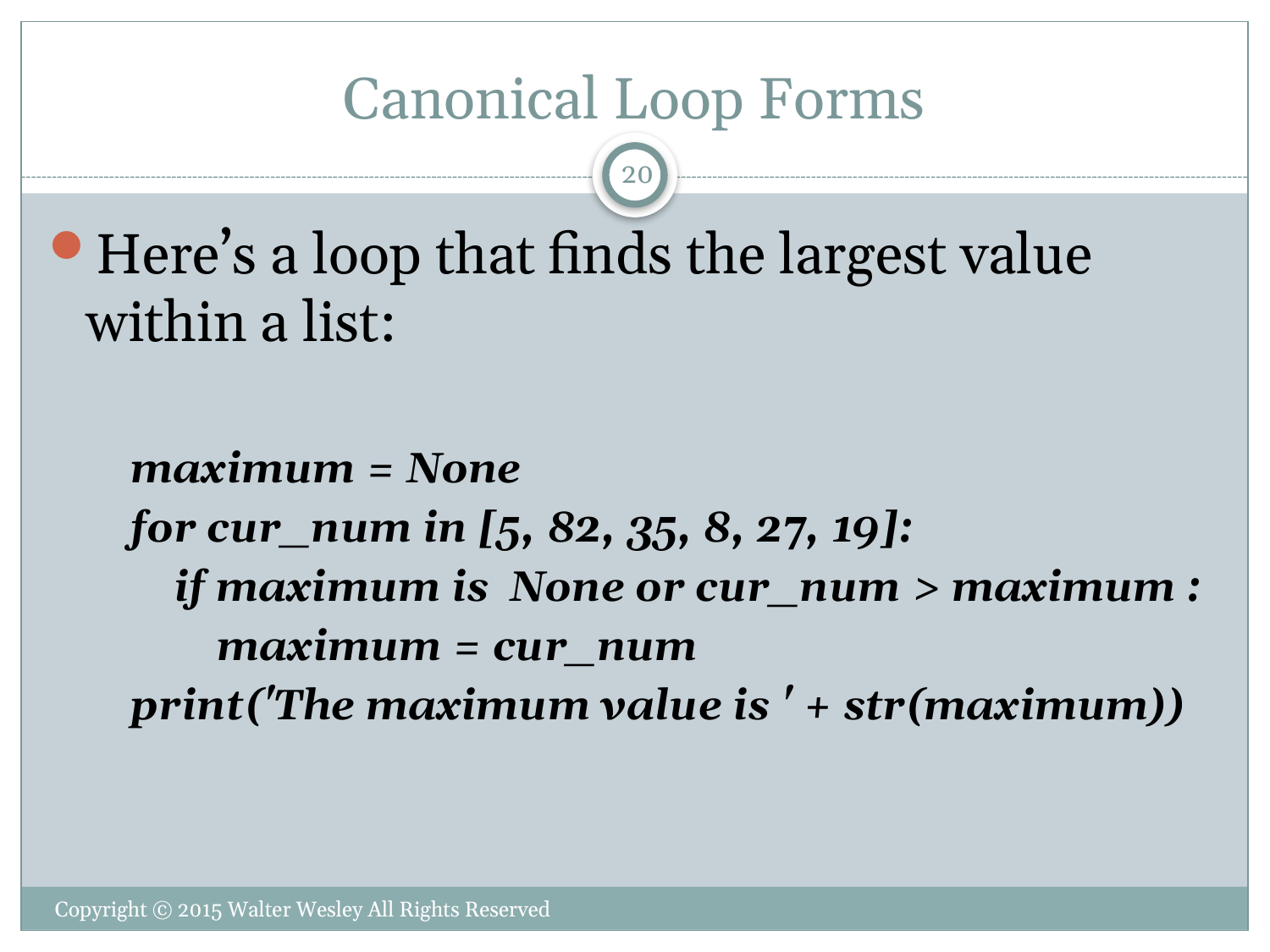

# Canonical Loop Forms
20
Here’s a loop that finds the largest value within a list:

maximum = None
for cur_num in [5, 82, 35, 8, 27, 19]:
    if maximum is  None or cur_num > maximum :
        maximum = cur_num
print('The maximum value is ' + str(maximum))

Copyright © 2015 Walter Wesley All Rights Reserved